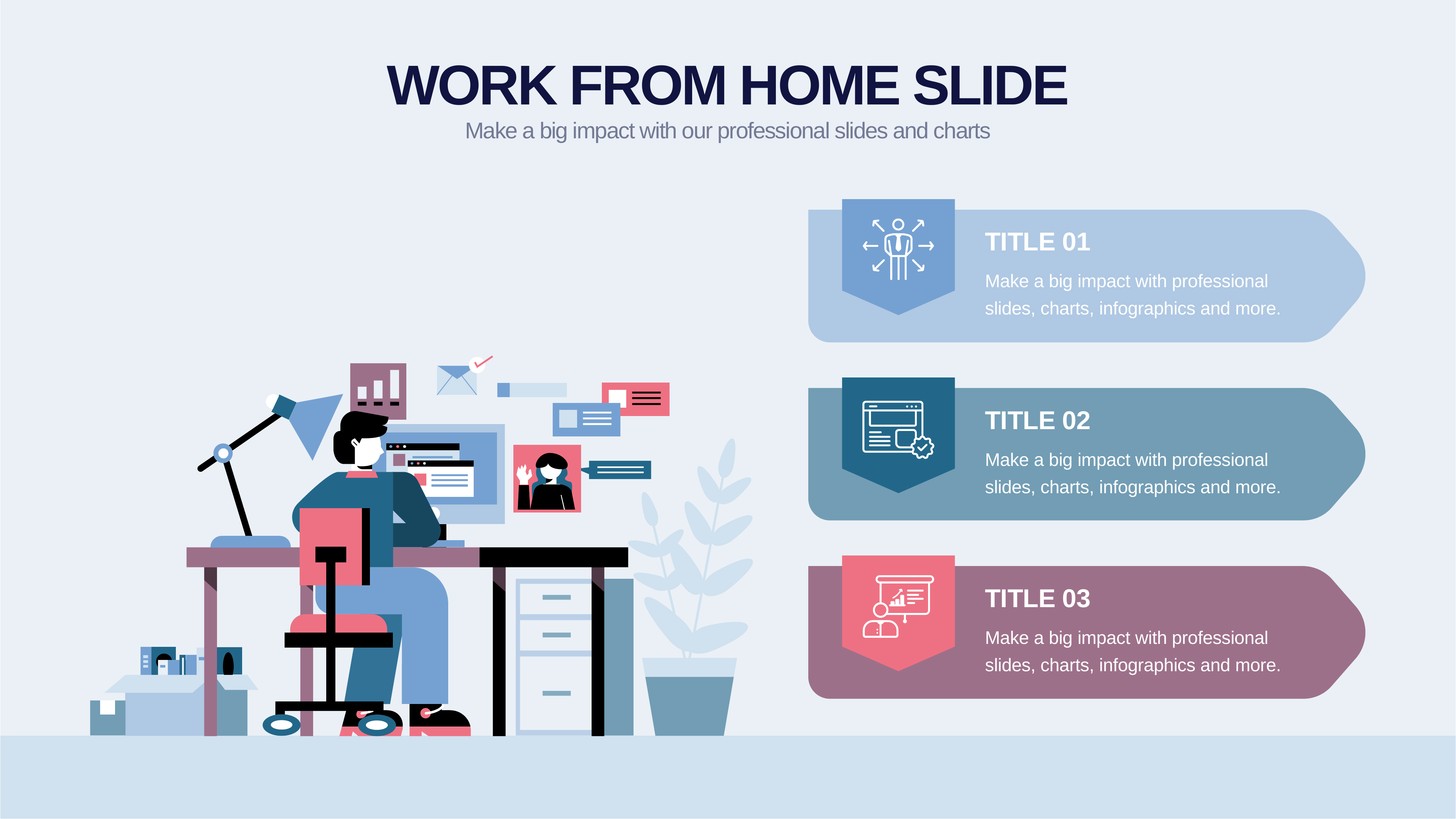

WORK FROM HOME SLIDE
Make a big impact with our professional slides and charts

TITLE 01
Make a big impact with professional slides, charts, infographics and more.

TITLE 02

Make a big impact with professional slides, charts, infographics and more.

TITLE 03
Make a big impact with professional slides, charts, infographics and more.